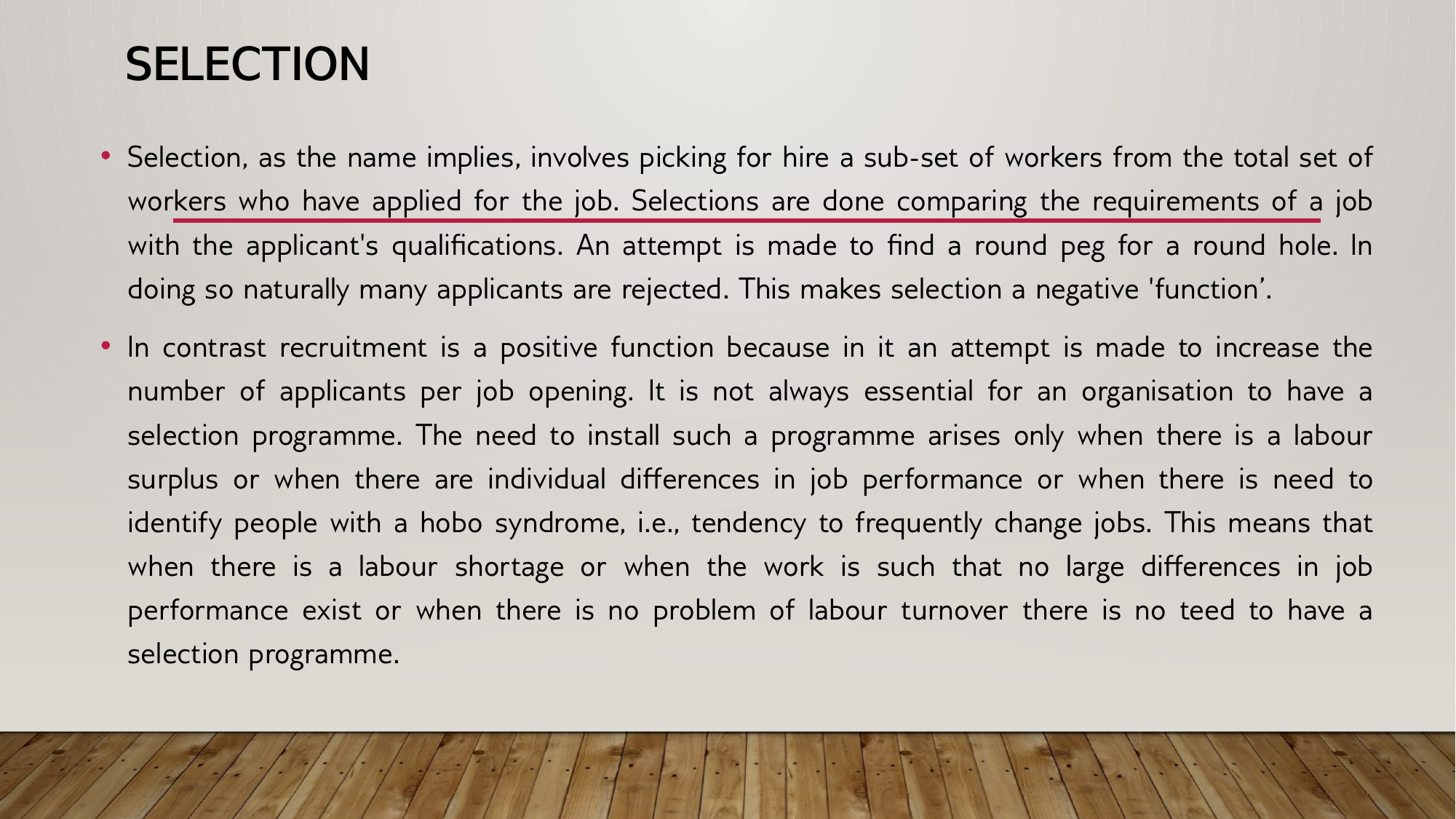

# Selection
Selection, as the name implies, involves picking for hire a sub-set of workers from the total set of workers who have applied for the job. Selections are done comparing the requirements of a job with the applicant's qualifications. An attempt is made to find a round peg for a round hole. In doing so naturally many applicants are rejected. This makes selection a negative 'function’.
In contrast recruitment is a positive function because in it an attempt is made to increase the number of applicants per job opening. It is not always essential for an organisation to have a selection programme. The need to install such a programme arises only when there is a labour surplus or when there are individual differences in job performance or when there is need to identify people with a hobo syndrome, i.e., tendency to frequently change jobs. This means that when there is a labour shortage or when the work is such that no large differences in job performance exist or when there is no problem of labour turnover there is no teed to have a selection programme.